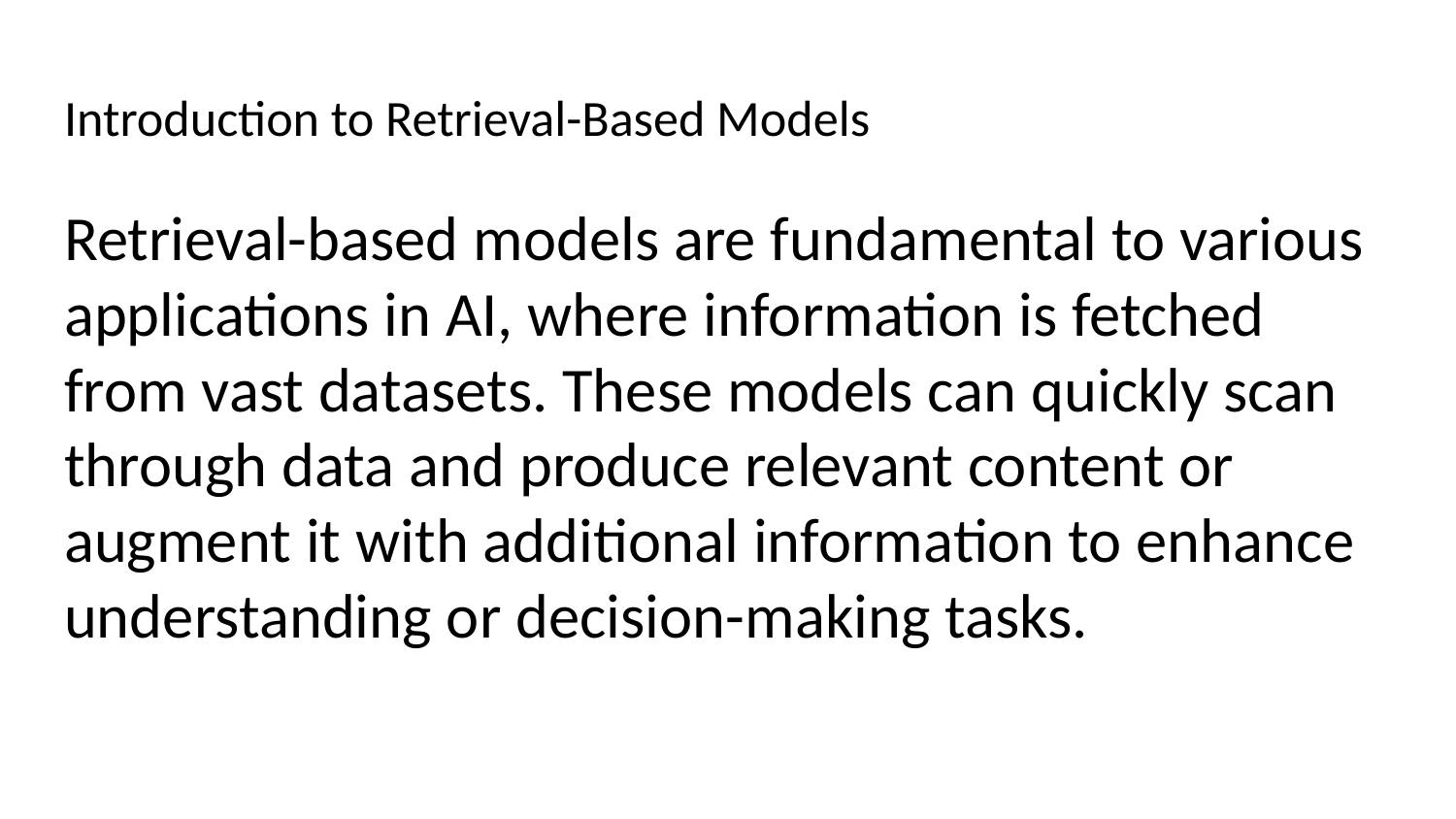

# Introduction to Retrieval-Based Models
Retrieval-based models are fundamental to various applications in AI, where information is fetched from vast datasets. These models can quickly scan through data and produce relevant content or augment it with additional information to enhance understanding or decision-making tasks.